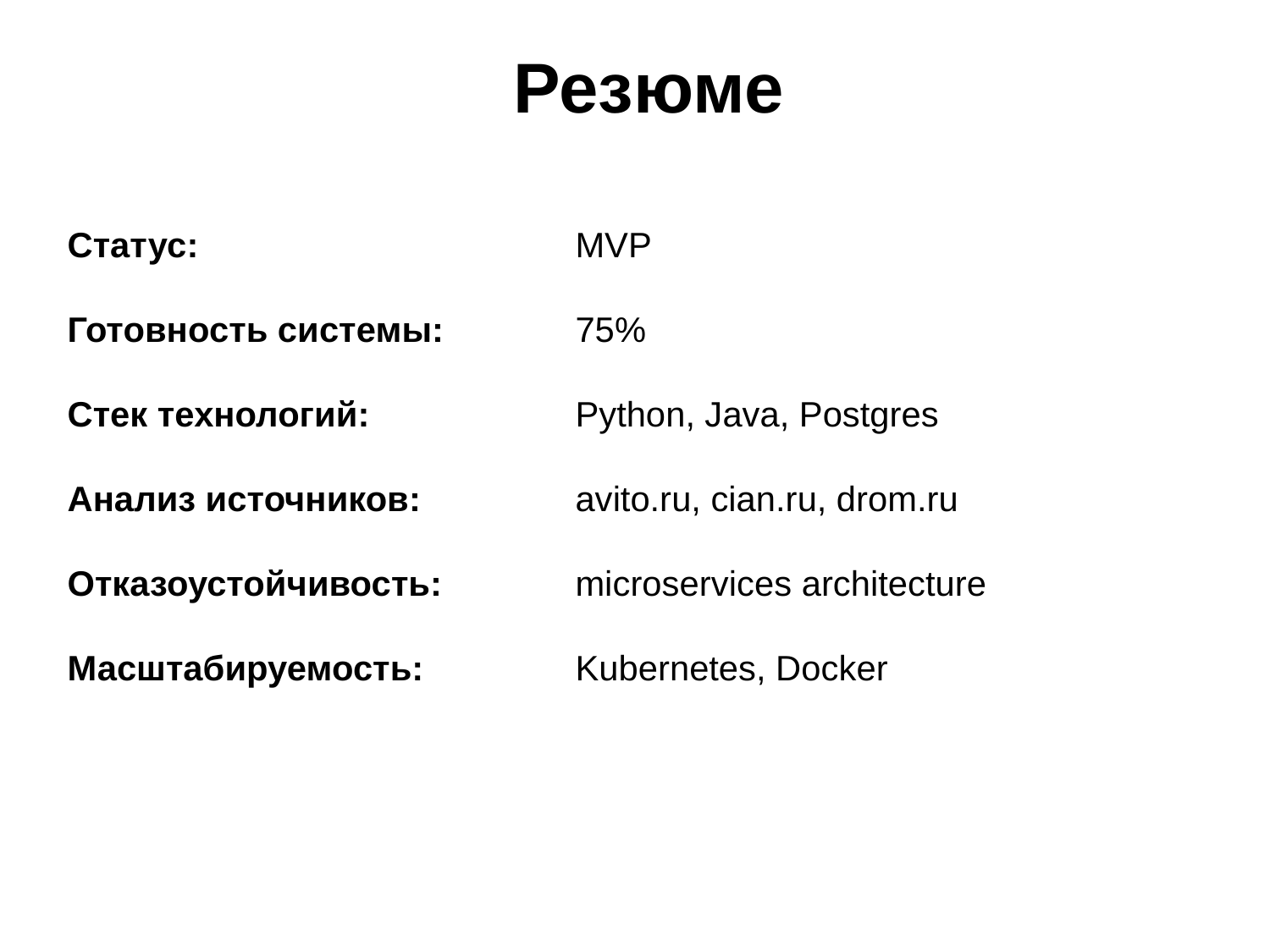

Резюме
Статус:			MVP
Готовность системы:		75%
Стек технологий:		Python, Java, Postgres
Анализ источников:		avito.ru, cian.ru, drom.ru
Отказоустойчивость:		microservices architecture
Масштабируемость:		Kubernetes, Docker